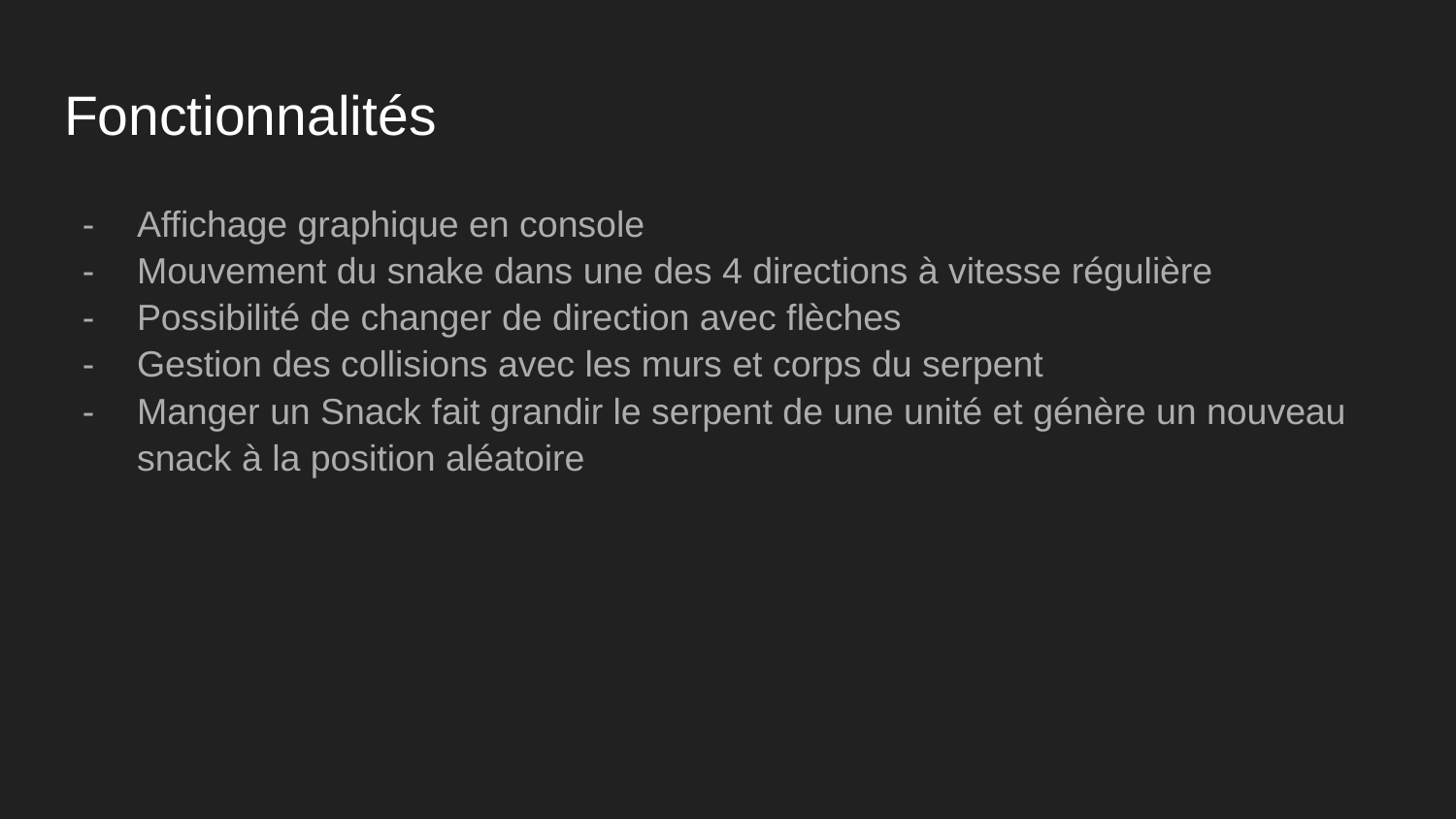

# Fonctionnalités
Affichage graphique en console
Mouvement du snake dans une des 4 directions à vitesse régulière
Possibilité de changer de direction avec flèches
Gestion des collisions avec les murs et corps du serpent
Manger un Snack fait grandir le serpent de une unité et génère un nouveau snack à la position aléatoire